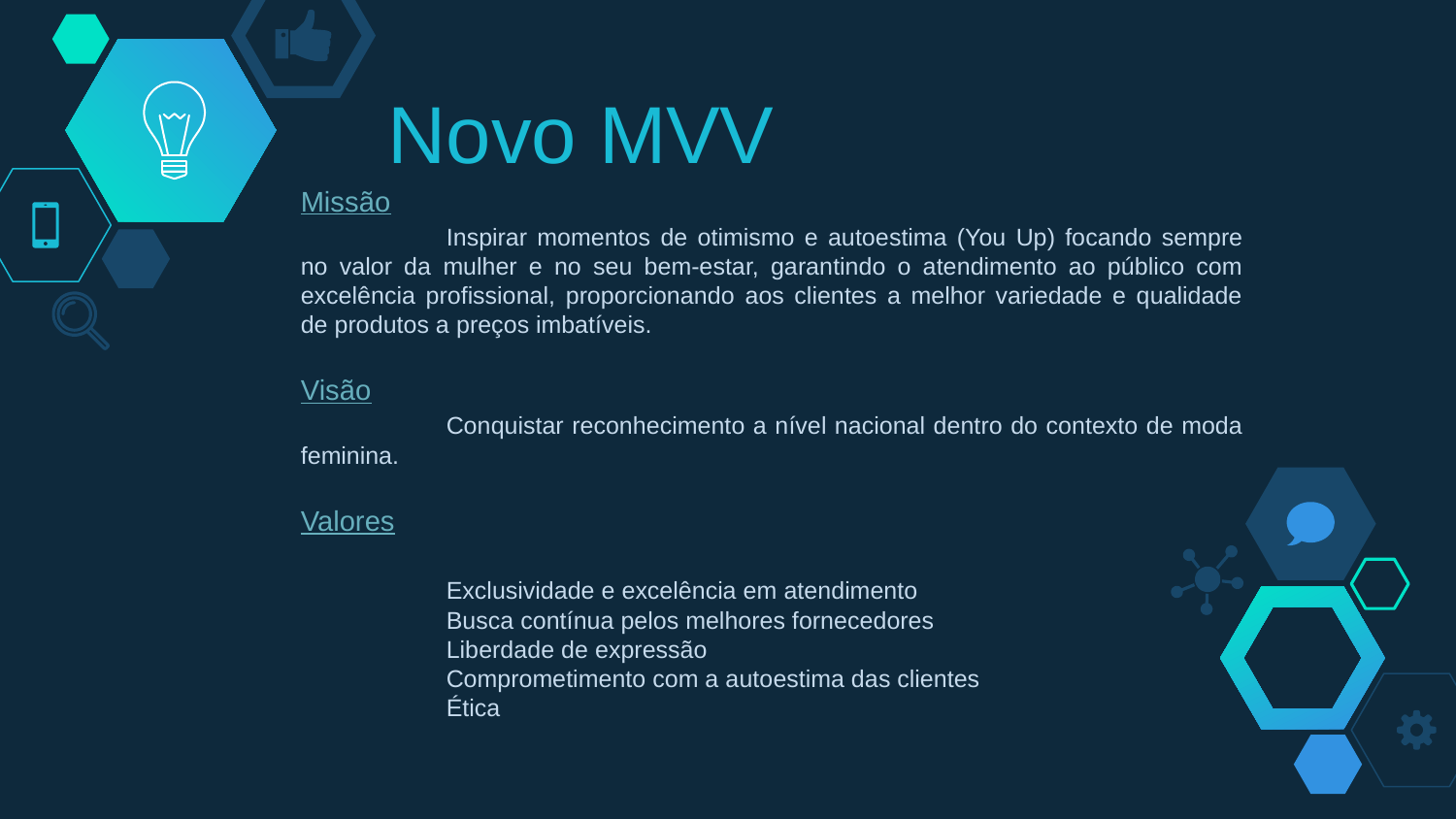

# Novo MVV
Missão
	Inspirar momentos de otimismo e autoestima (You Up) focando sempre no valor da mulher e no seu bem-estar, garantindo o atendimento ao público com excelência profissional, proporcionando aos clientes a melhor variedade e qualidade de produtos a preços imbatíveis.

Visão
	Conquistar reconhecimento a nível nacional dentro do contexto de moda feminina.

Valores

	Exclusividade e excelência em atendimento
	Busca contínua pelos melhores fornecedores
	Liberdade de expressão
	Comprometimento com a autoestima das clientes
	Ética